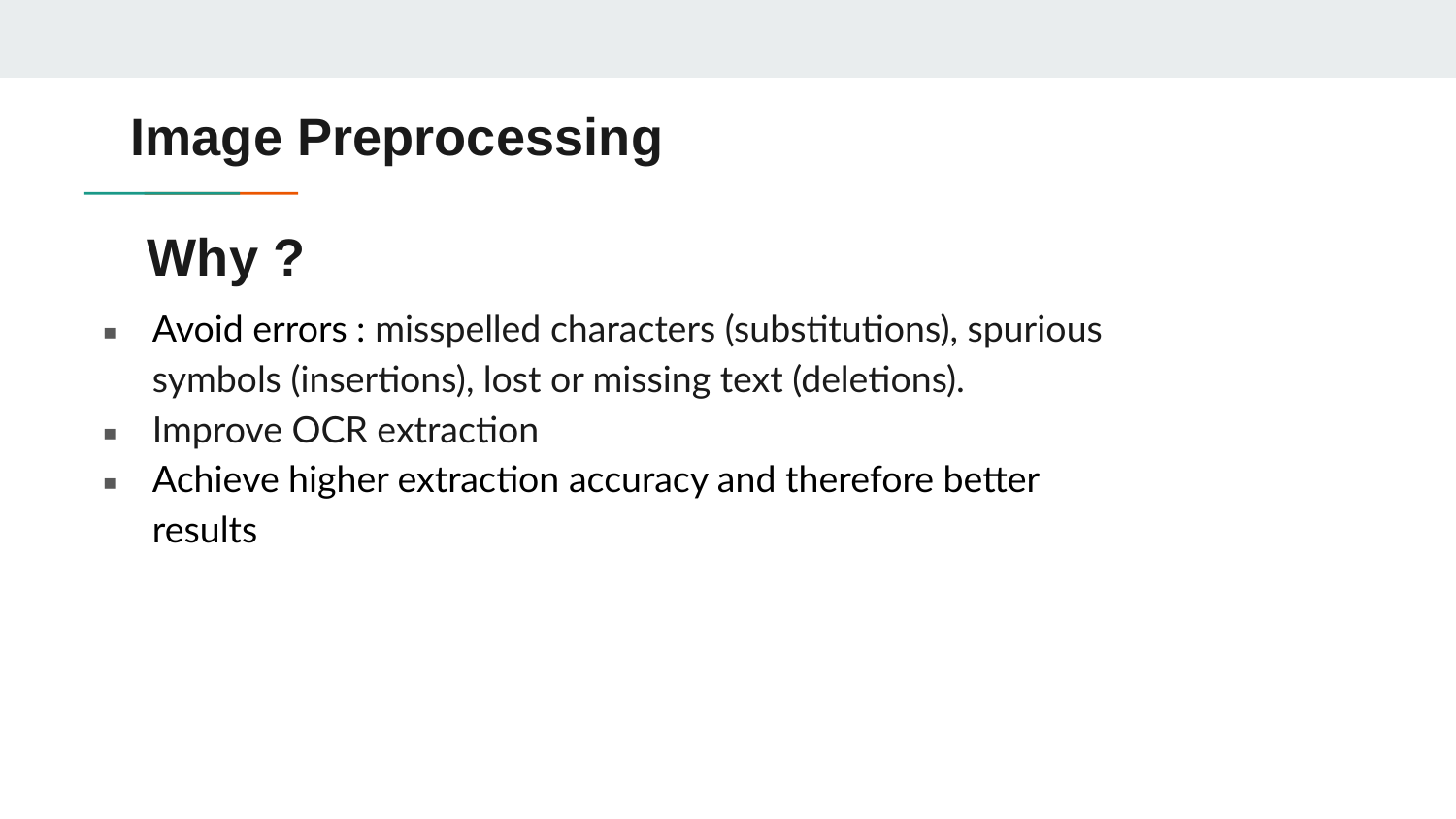

# Image Preprocessing
Why ?
Avoid errors : misspelled characters (substitutions), spurious symbols (insertions), lost or missing text (deletions).
Improve OCR extraction
Achieve higher extraction accuracy and therefore better results